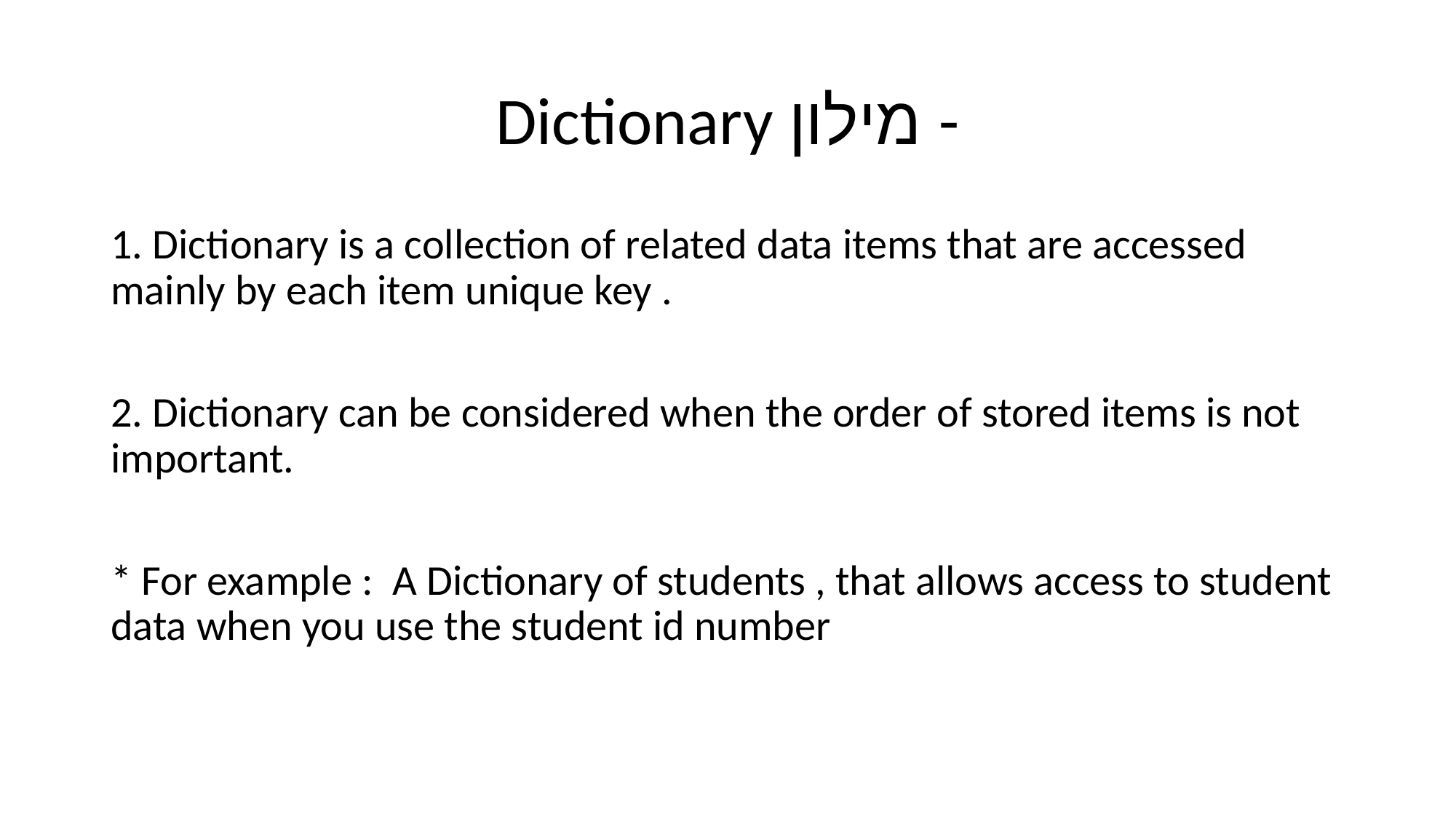

# Dictionary מילון -
1. Dictionary is a collection of related data items that are accessed mainly by each item unique key .

2. Dictionary can be considered when the order of stored items is not important.

* For example :  A Dictionary of students , that allows access to student data when you use the student id number